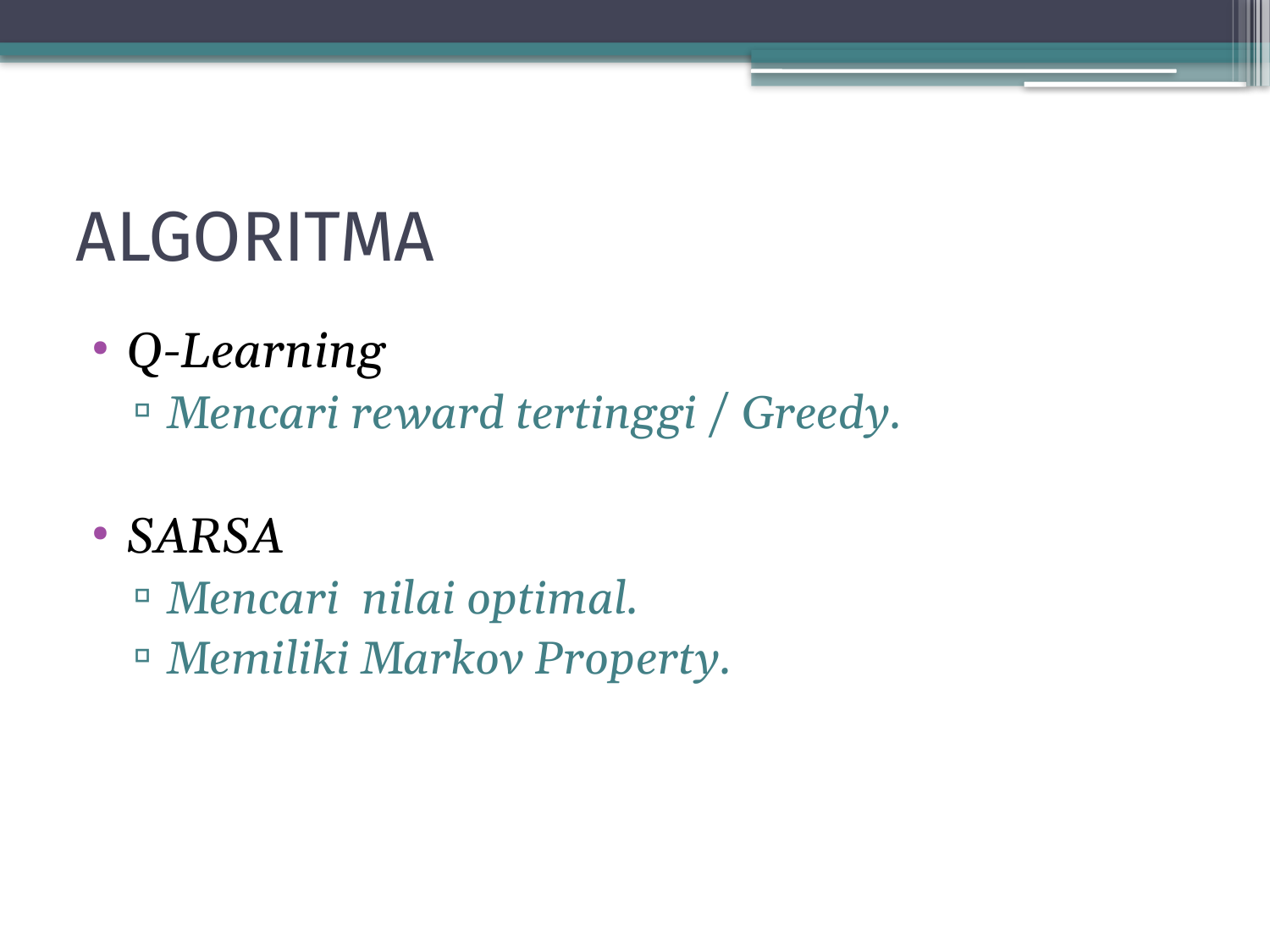

# ALGORITMA
Q-Learning
Mencari reward tertinggi / Greedy.

SARSA
Mencari  nilai optimal.
Memiliki Markov Property.